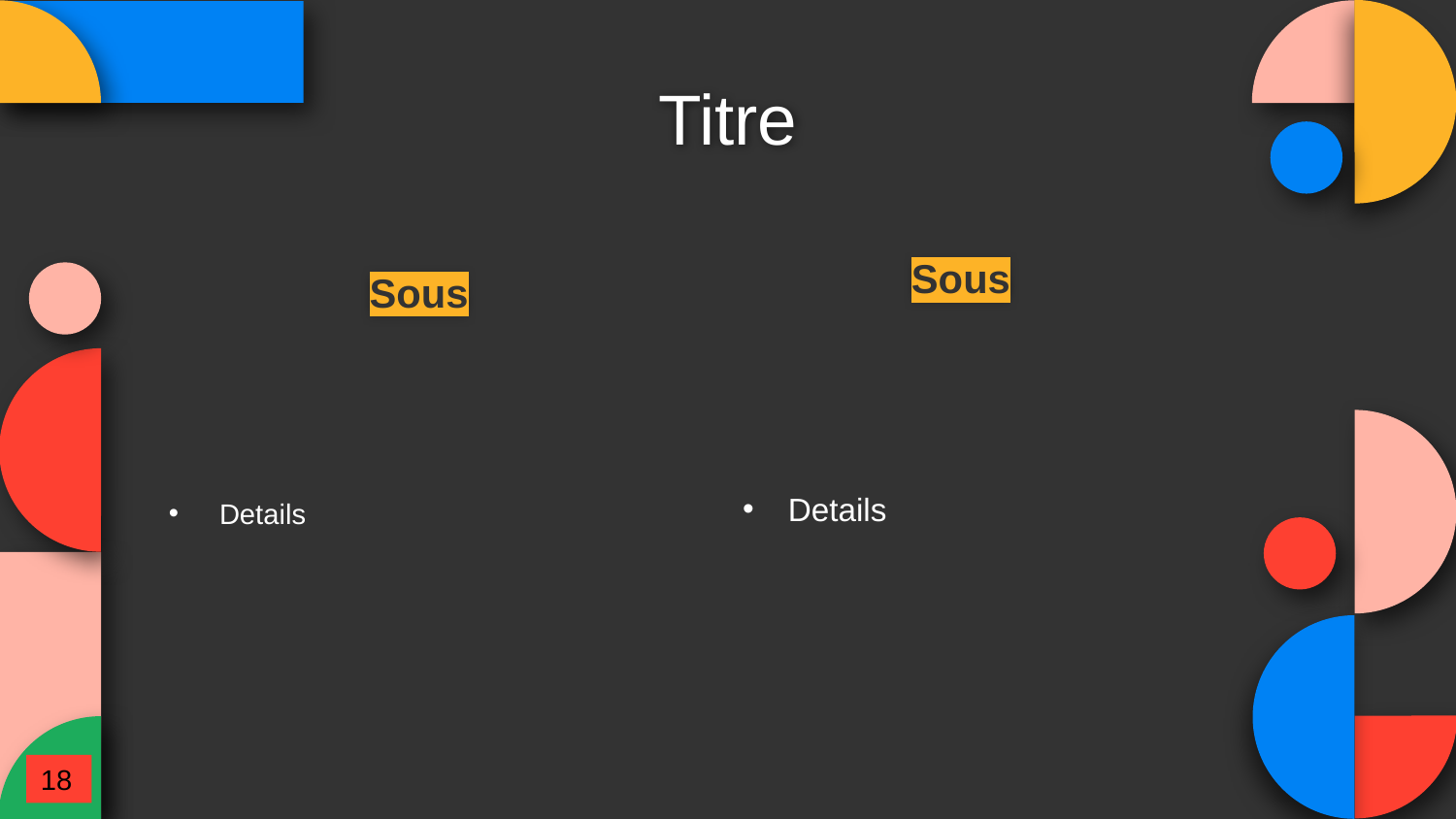

Titre
Sous
# Sous
Details
Details
18